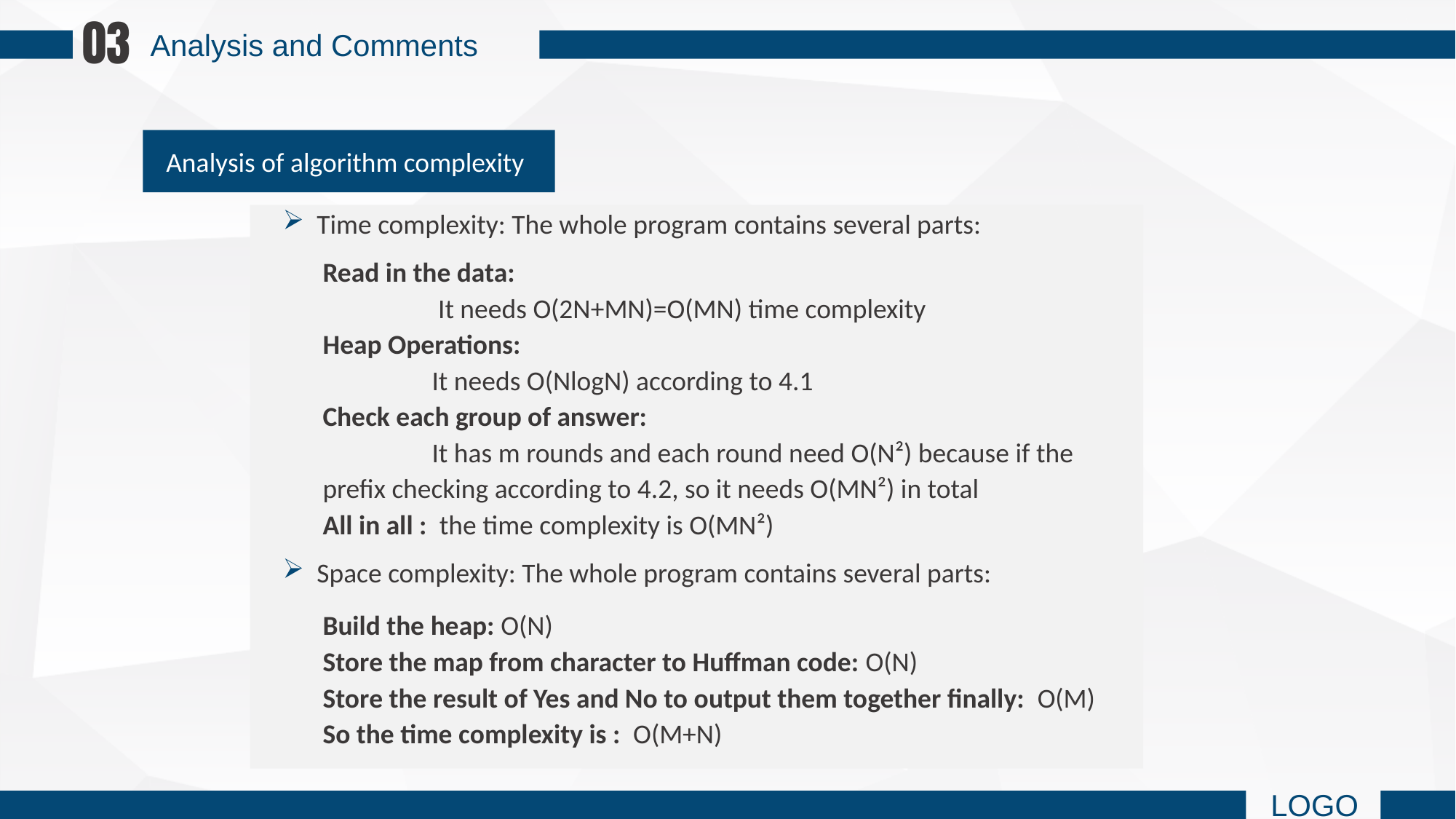

03
Analysis and Comments

  Analysis of algorithm complexity
Time complexity: The whole program contains several parts:

Read in the data:
	 It needs O(2N+MN)=O(MN) time complexity
Heap Operations:
	It needs O(NlogN) according to 4.1
Check each group of answer:
	It has m rounds and each round need O(N²) because if the 	preﬁx checking according to 4.2, so it needs O(MN²) in total
All in all :  the time complexity is O(MN²)
Space complexity: The whole program contains several parts:
Build the heap: O(N)
Store the map from character to Huﬀman code: O(N)
Store the result of Yes and No to output them together ﬁnally:  O(M)
So the time complexity is :  O(M+N)
LOGO